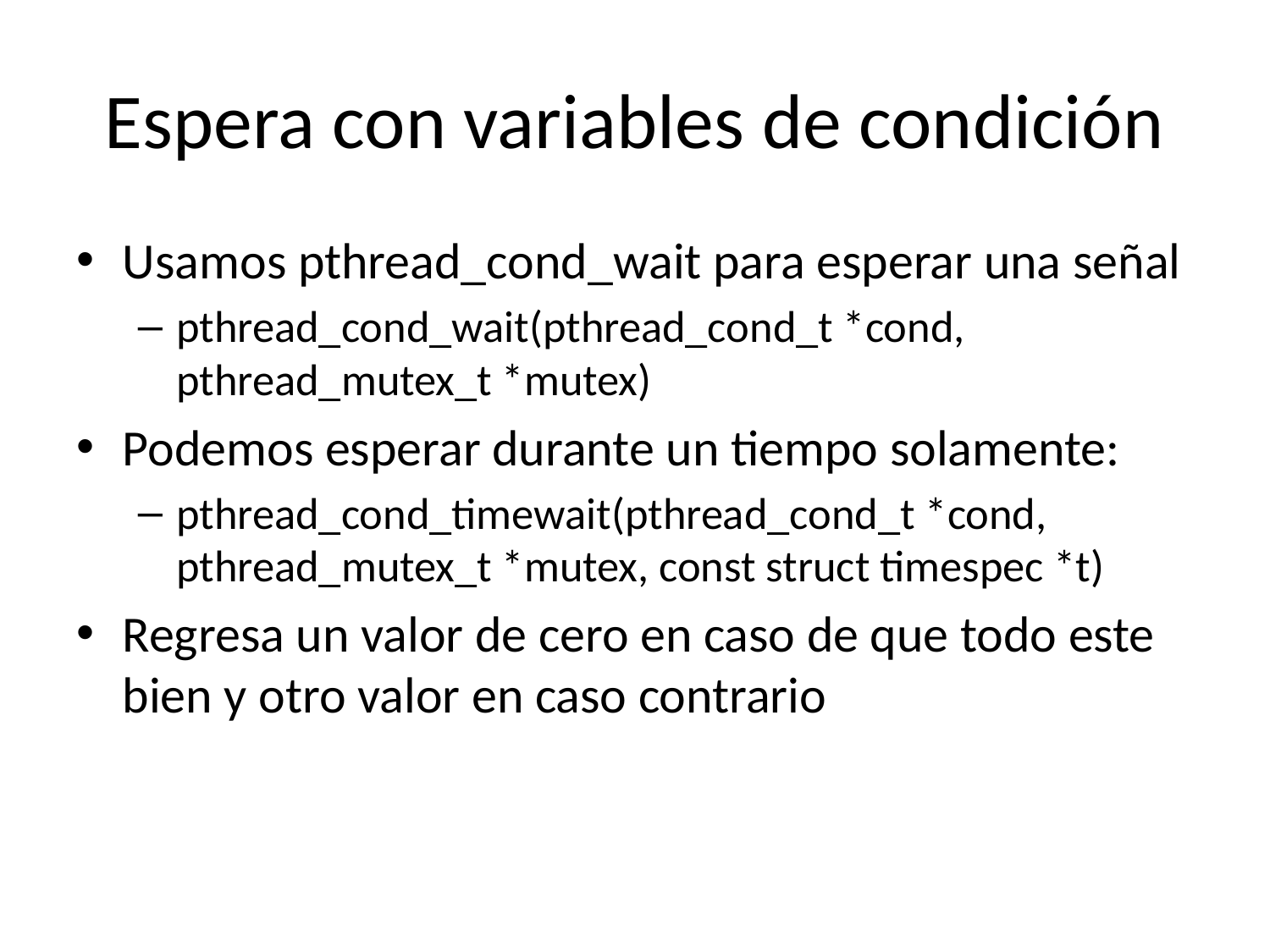

# Espera con variables de condición
Usamos pthread_cond_wait para esperar una señal
pthread_cond_wait(pthread_cond_t *cond, pthread_mutex_t *mutex)
Podemos esperar durante un tiempo solamente:
pthread_cond_timewait(pthread_cond_t *cond, pthread_mutex_t *mutex, const struct timespec *t)
Regresa un valor de cero en caso de que todo este bien y otro valor en caso contrario